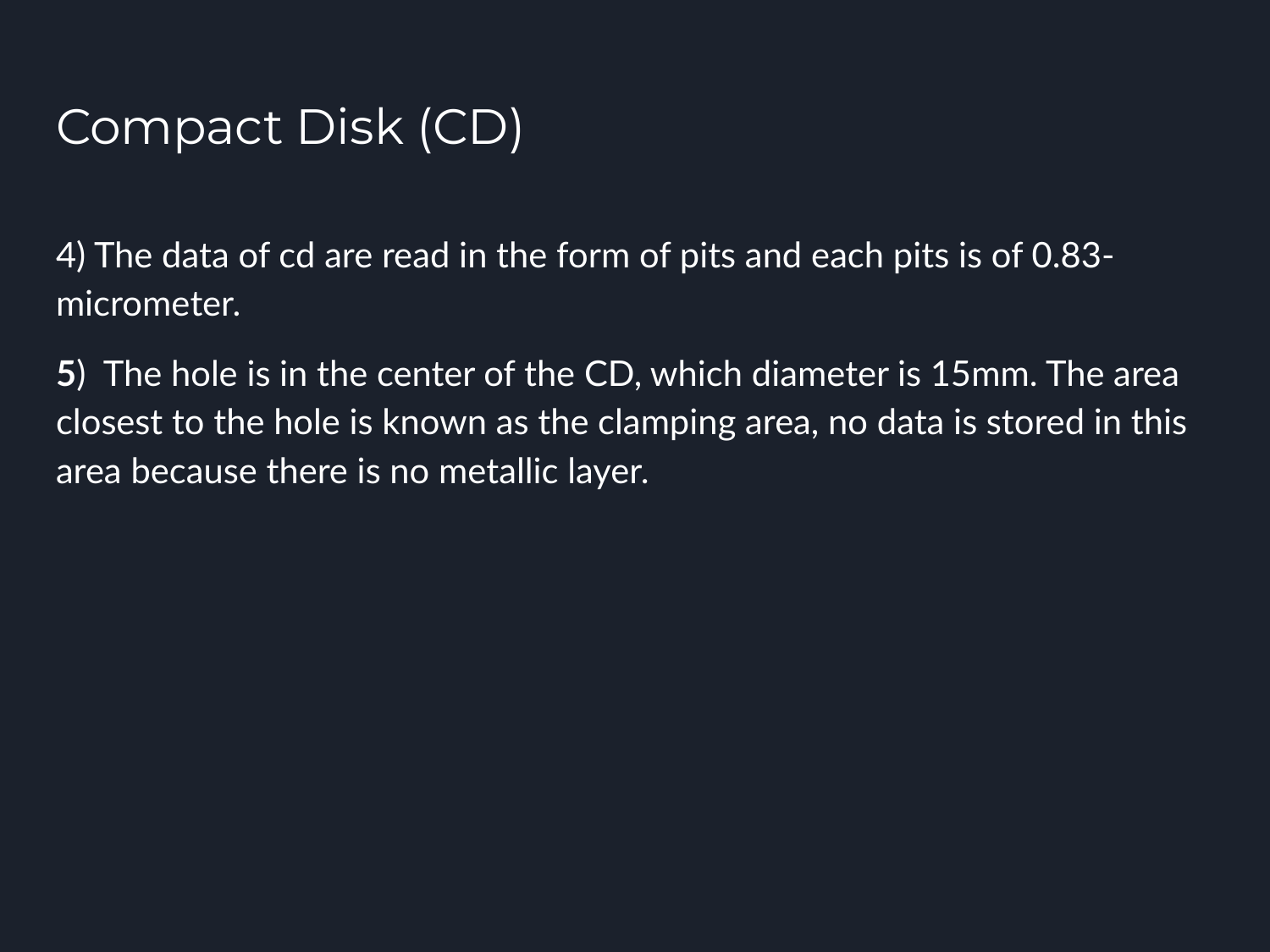

# Compact Disk (CD)
4) The data of cd are read in the form of pits and each pits is of 0.83- micrometer.
5)  The hole is in the center of the CD, which diameter is 15mm. The area closest to the hole is known as the clamping area, no data is stored in this area because there is no metallic layer.